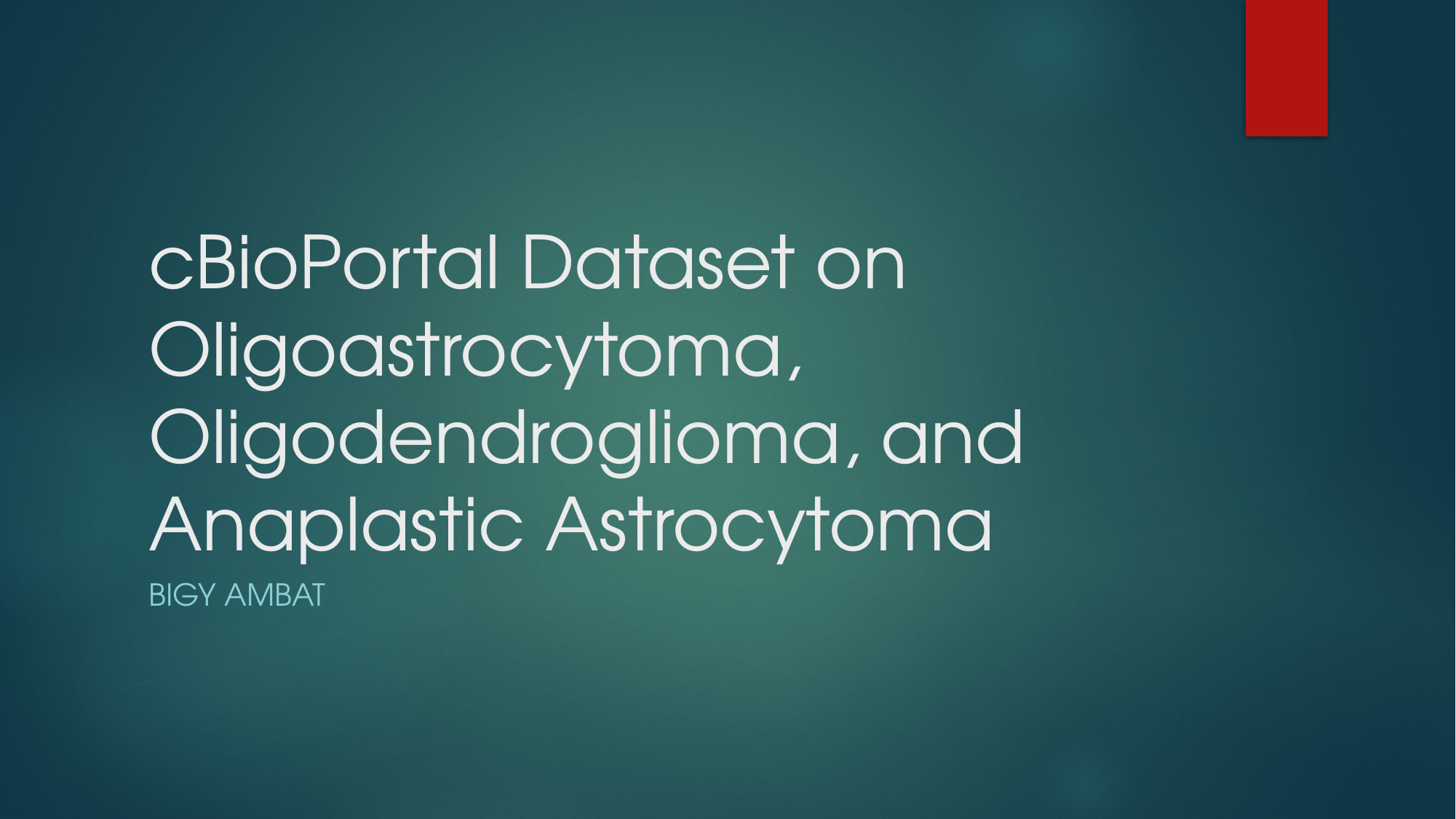

# cBioPortal Dataset on Oligoastrocytoma, Oligodendroglioma, and Anaplastic Astrocytoma
Bigy Ambat